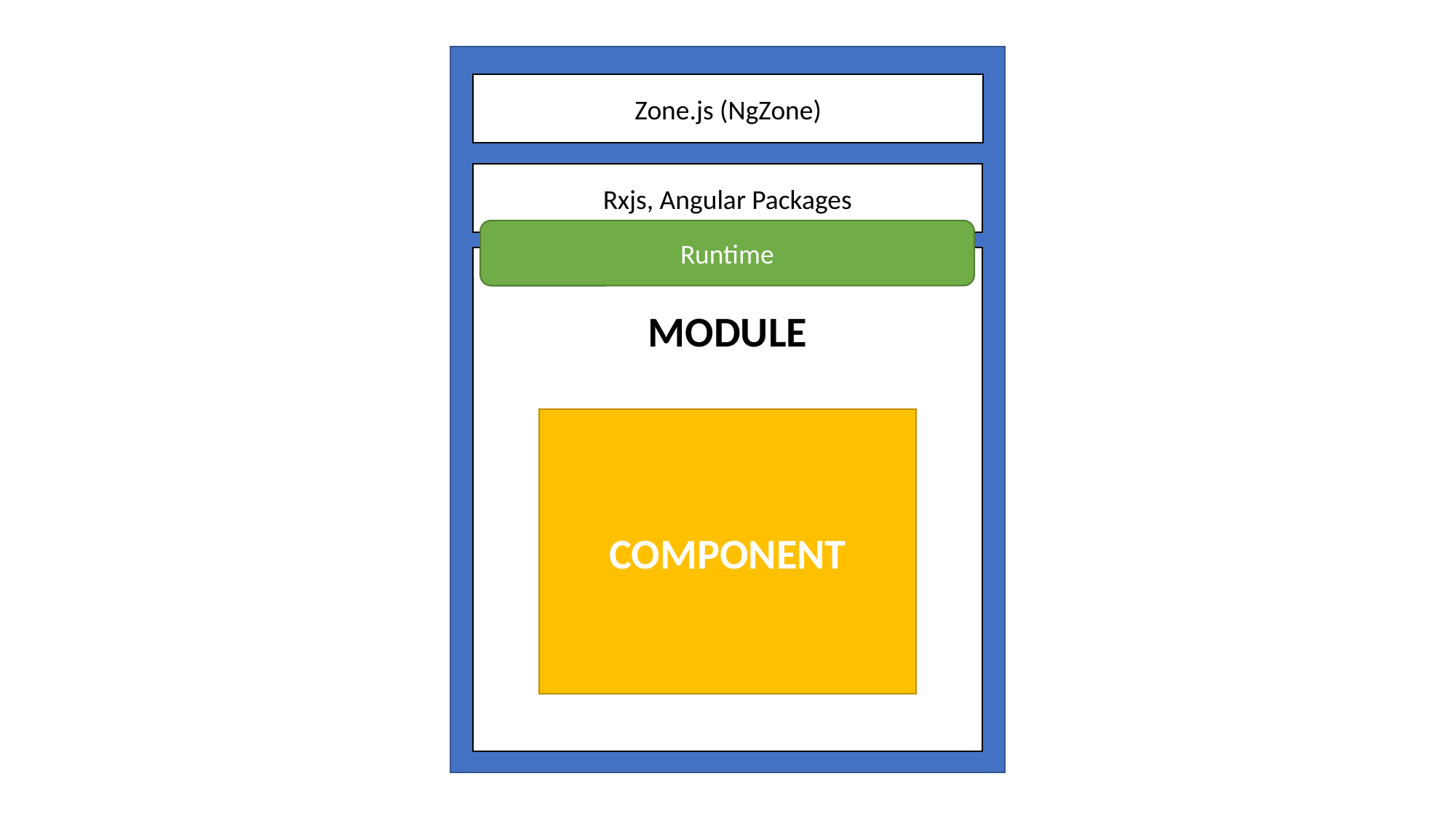

Zone.js (NgZone)
Rxjs, Angular Packages
Runtime

MODULE
COMPONENT